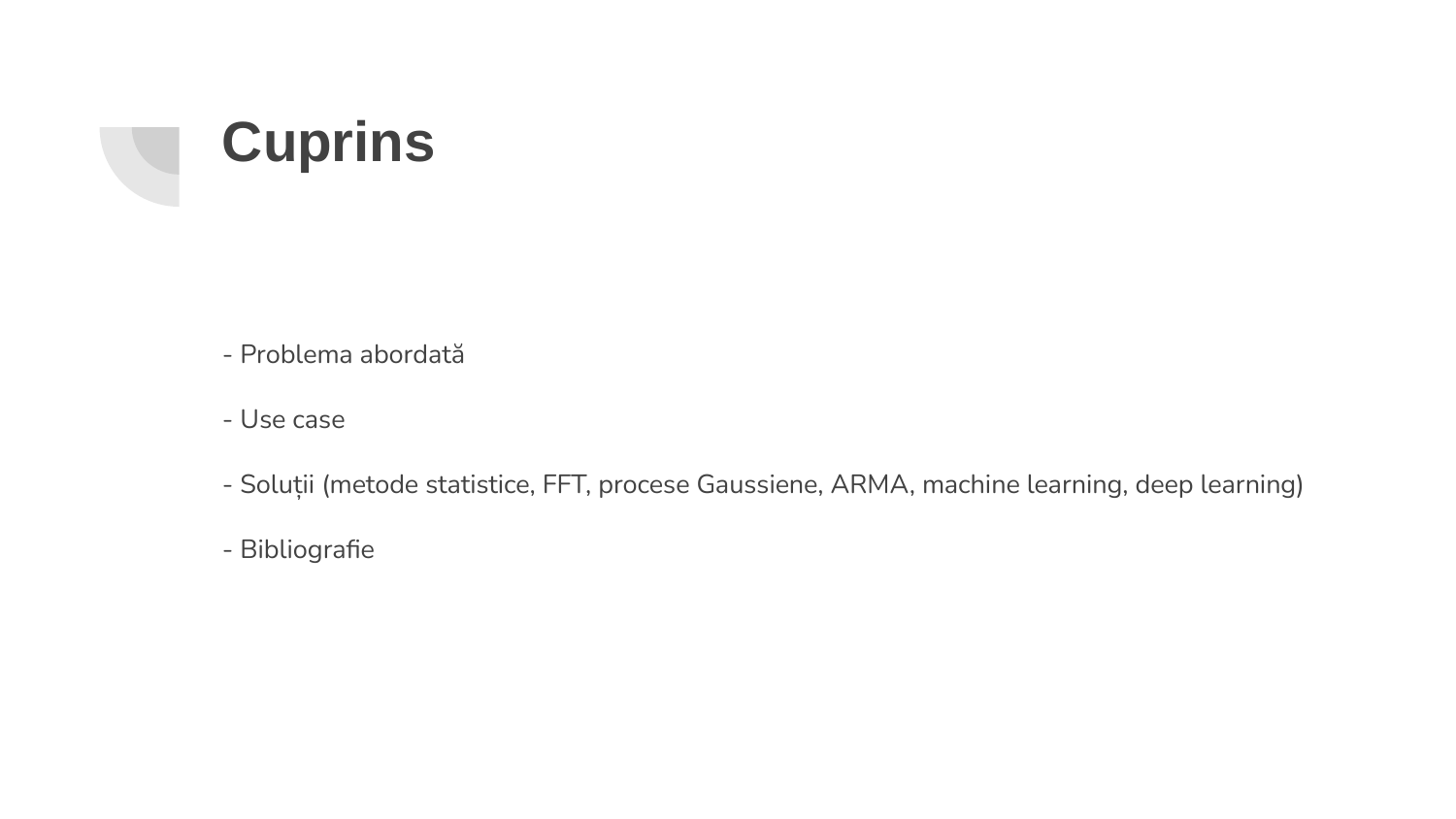

# Cuprins
- Problema abordată
- Use case
- Soluții (metode statistice, FFT, procese Gaussiene, ARMA, machine learning, deep learning)
- Bibliografie